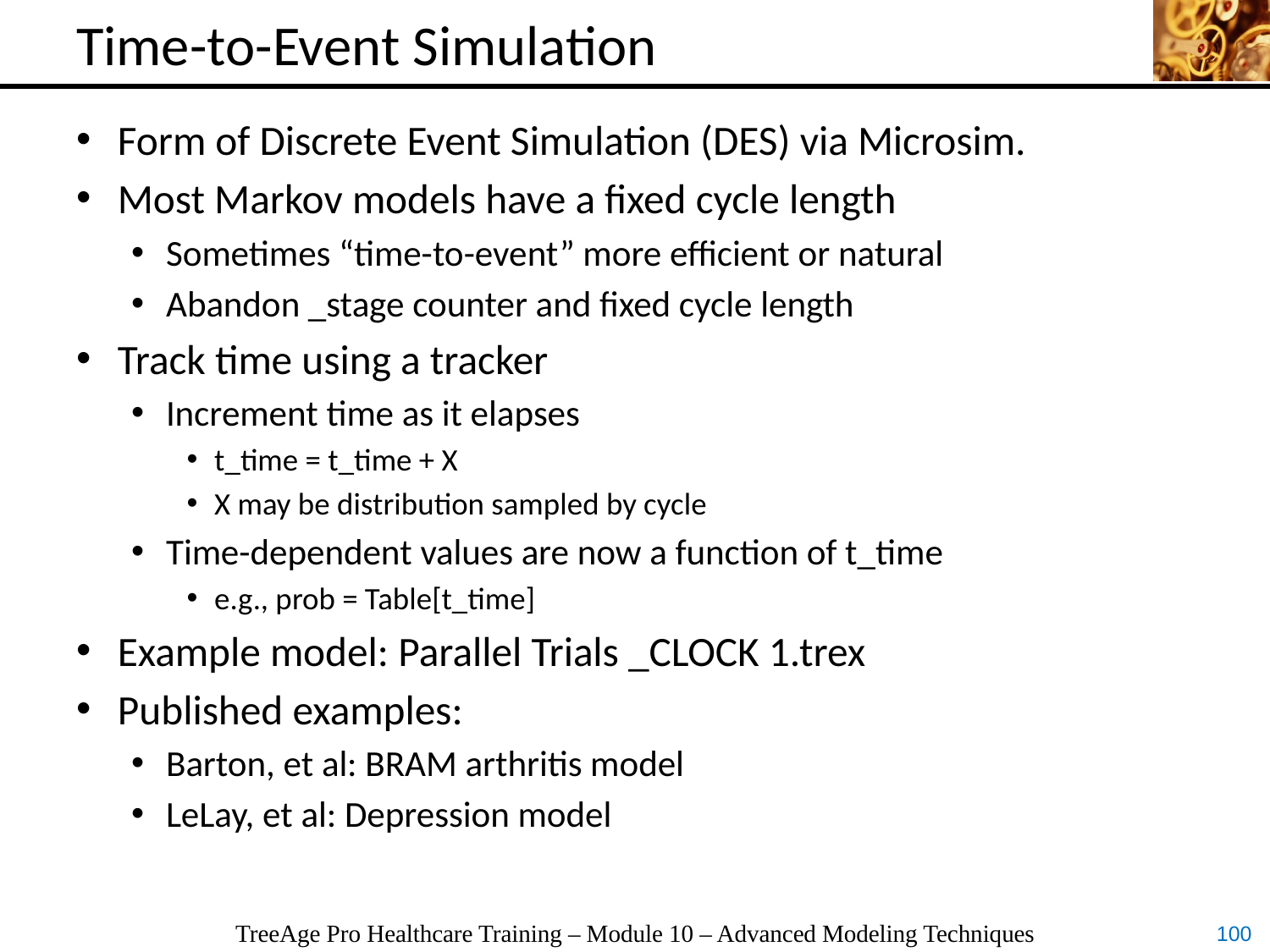

# Time-to-Event Simulation
Form of Discrete Event Simulation (DES) via Microsim.
Most Markov models have a fixed cycle length
Sometimes “time-to-event” more efficient or natural
Abandon _stage counter and fixed cycle length
Track time using a tracker
Increment time as it elapses
t_time = t_time + X
X may be distribution sampled by cycle
Time-dependent values are now a function of t_time
e.g., prob = Table[t_time]
Example model: Parallel Trials _CLOCK 1.trex
Published examples:
Barton, et al: BRAM arthritis model
LeLay, et al: Depression model
TreeAge Pro Healthcare Training – Module 10 – Advanced Modeling Techniques